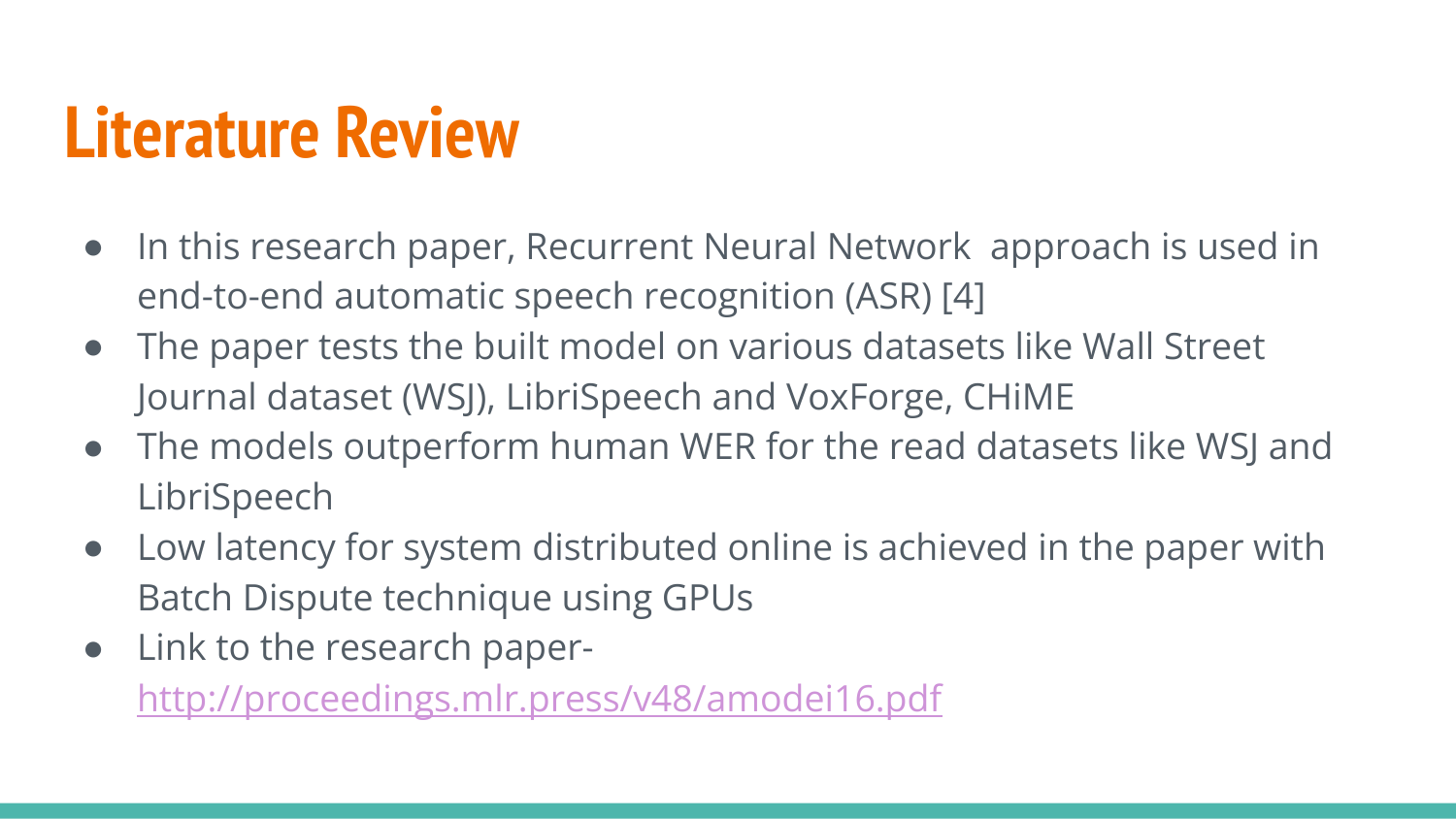

# Literature Review
In this research paper, Recurrent Neural Network  approach is used in end-to-end automatic speech recognition (ASR) [4]
The paper tests the built model on various datasets like Wall Street Journal dataset (WSJ), LibriSpeech and VoxForge, CHiME
The models outperform human WER for the read datasets like WSJ and LibriSpeech
Low latency for system distributed online is achieved in the paper with Batch Dispute technique using GPUs
Link to the research paper- http://proceedings.mlr.press/v48/amodei16.pdf